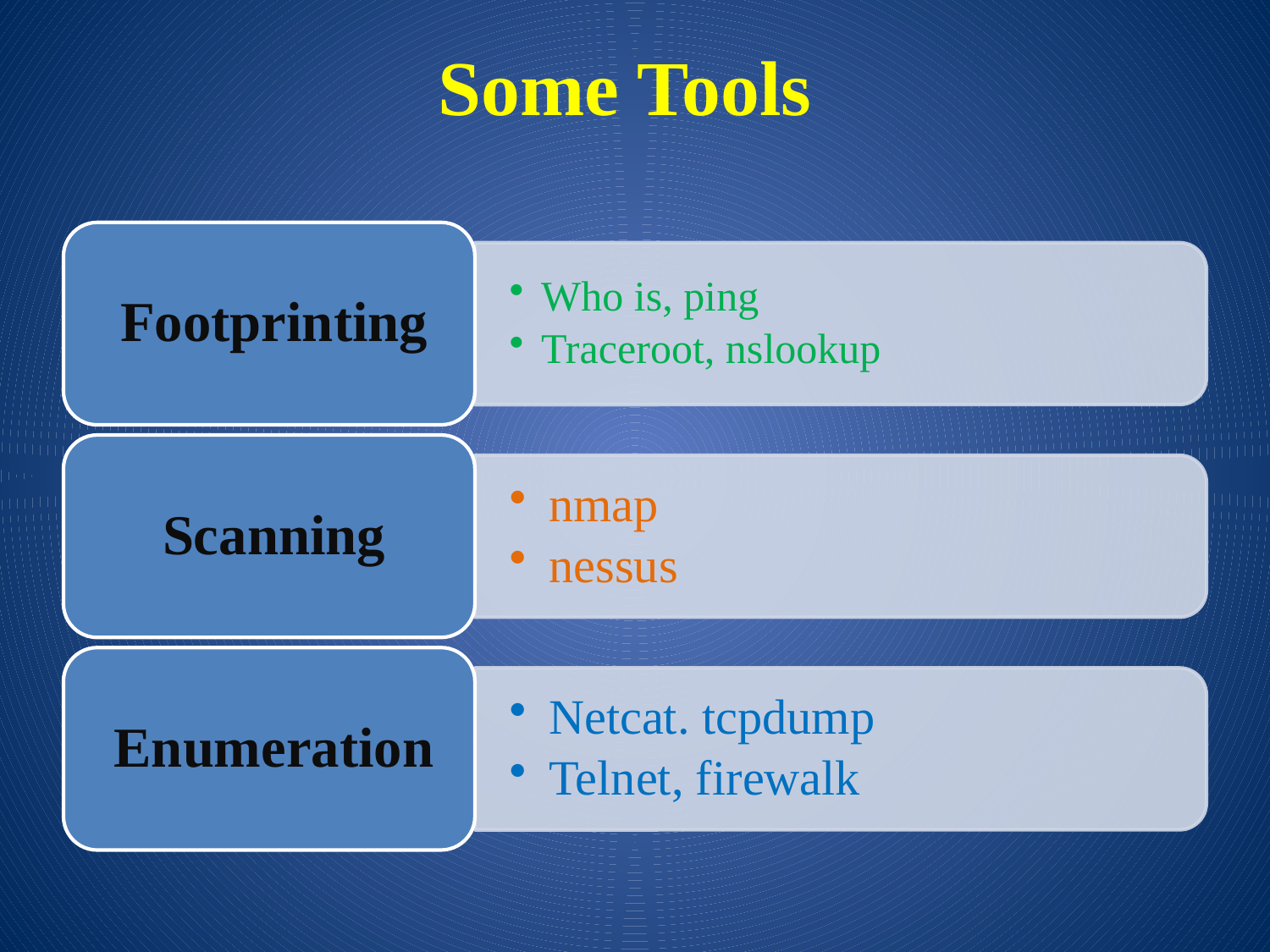

# Some Tools
Who is, ping
Traceroot, nslookup
Footprinting
nmap
nessus
Scanning
Netcat. tcpdump
Telnet, firewalk
Enumeration